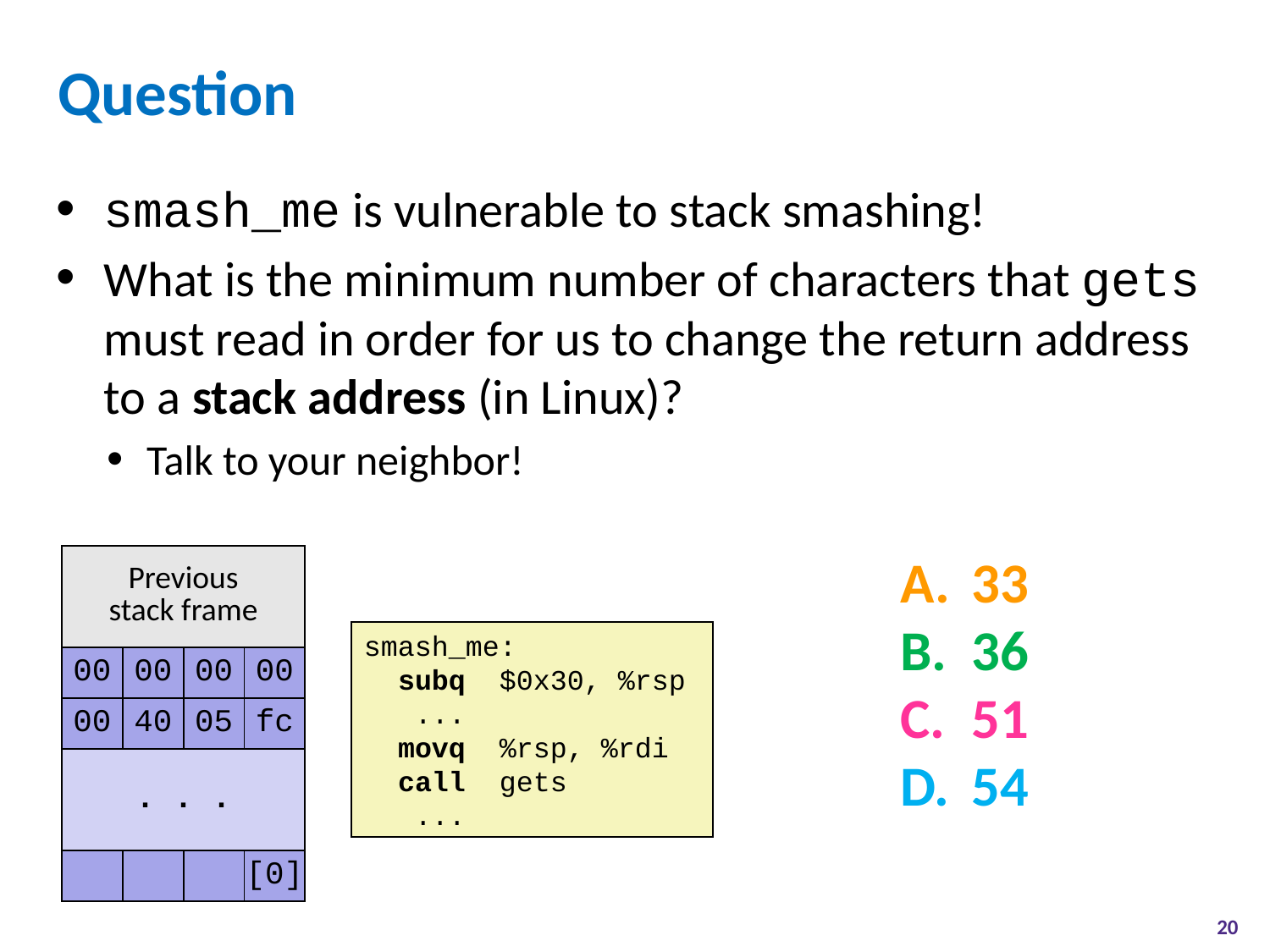

# Question
smash_me is vulnerable to stack smashing!
What is the minimum number of characters that gets must read in order for us to change the return address to a stack address (in Linux)?
Talk to your neighbor!
33
36
51
54
| Previous stack frame |  |  |  |
| --- | --- | --- | --- |
| 00 | 00 | 00 | 00 |
| 00 | 40 | 05 | fc |
| . . . |  |  |  |
|  |  |  | [0] |
smash_me:
  subq  $0x30, %rsp
   ...
  movq  %rsp, %rdi
  call  gets
   ...
20